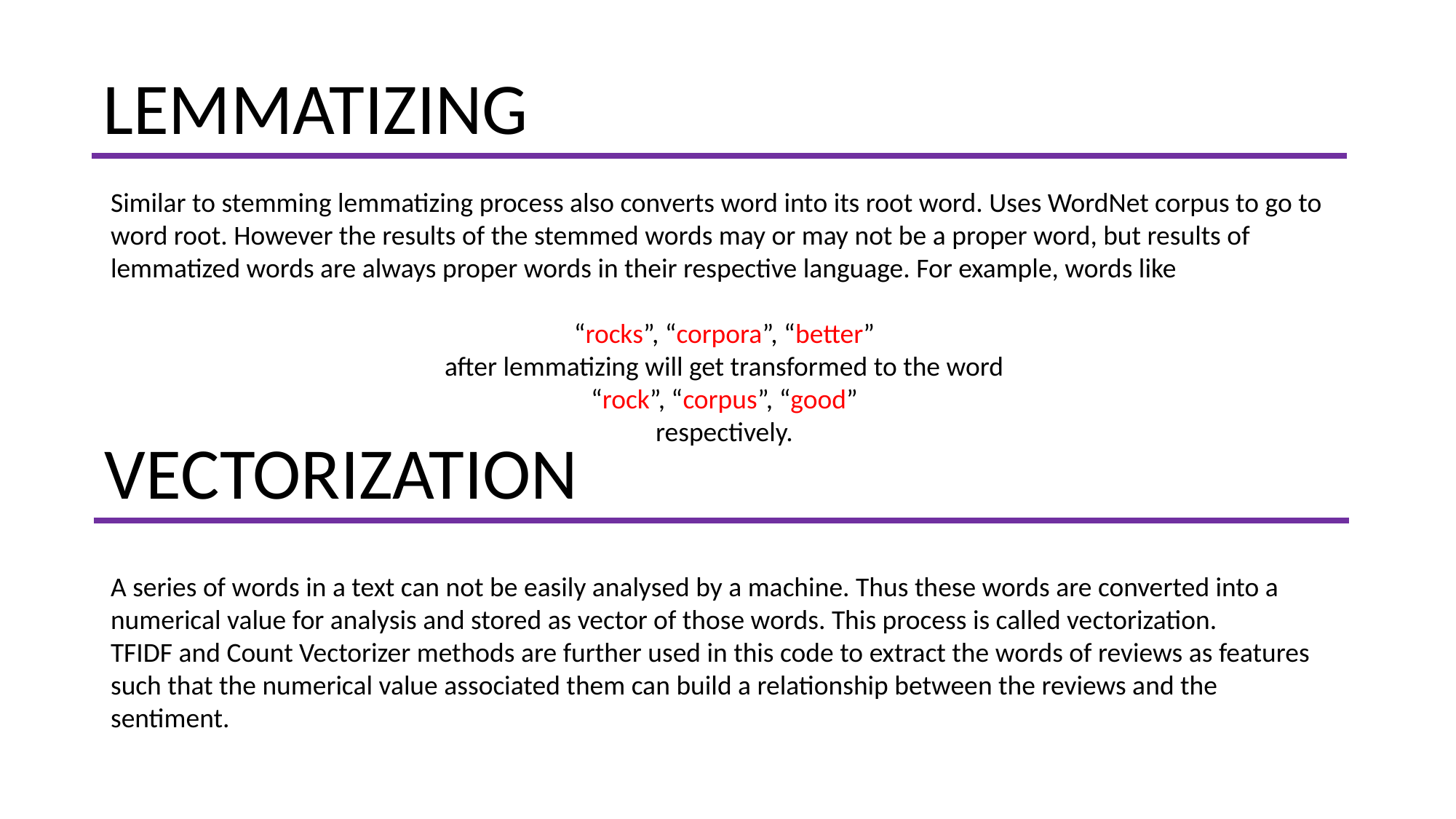

LEMMATIZING
Similar to stemming lemmatizing process also converts word into its root word. Uses WordNet corpus to go to word root. However the results of the stemmed words may or may not be a proper word, but results of lemmatized words are always proper words in their respective language. For example, words like

“rocks”, “corpora”, “better”
after lemmatizing will get transformed to the word
“rock”, “corpus”, “good”
respectively.

VECTORIZATION
A series of words in a text can not be easily analysed by a machine. Thus these words are converted into a numerical value for analysis and stored as vector of those words. This process is called vectorization.
TFIDF and Count Vectorizer methods are further used in this code to extract the words of reviews as features such that the numerical value associated them can build a relationship between the reviews and the sentiment.